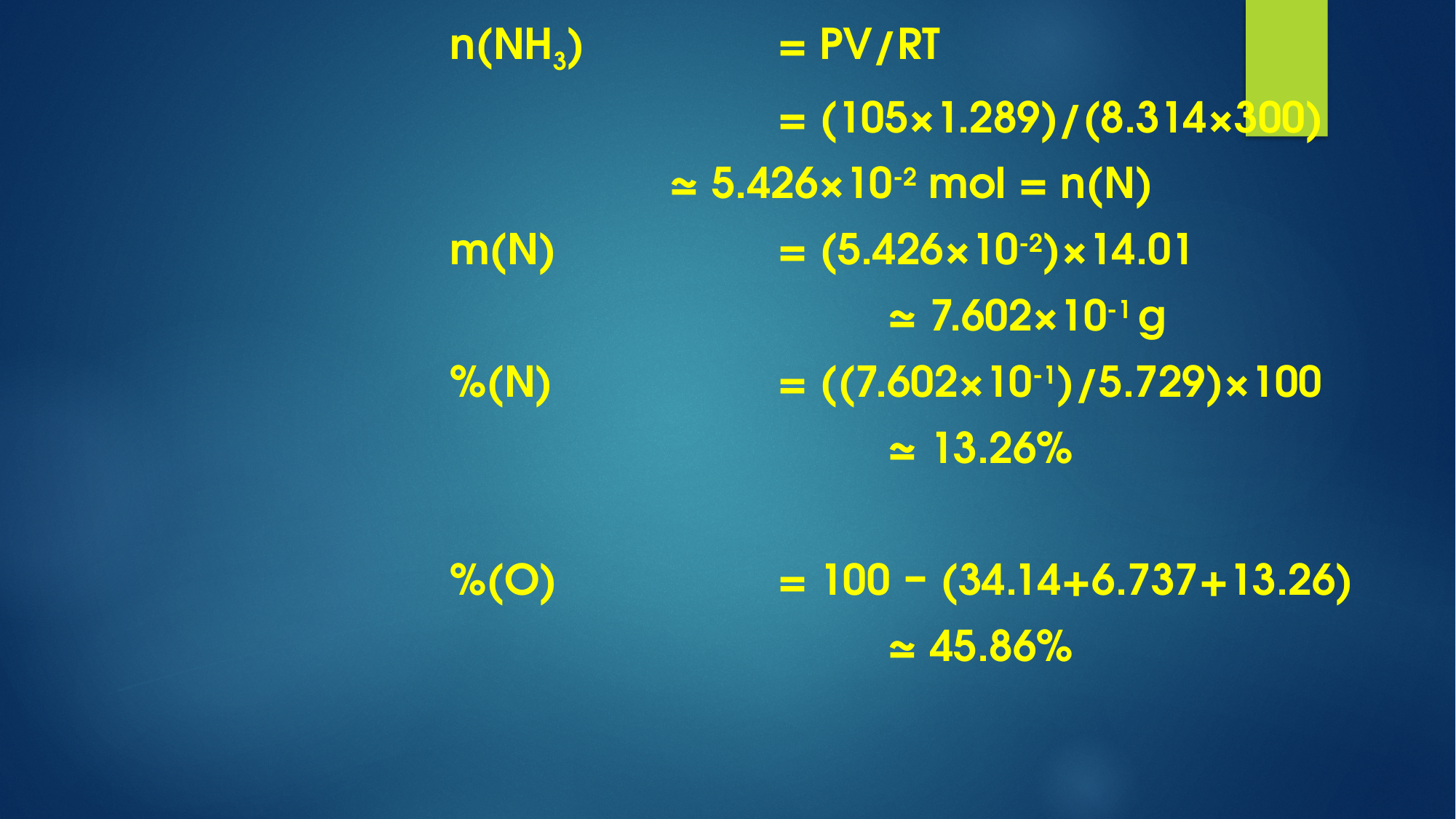

n(NH3)		= PV/RT
		     					= (105×1.289)/(8.314×300)
              					≃ 5.426×10-2 mol = n(N)
				m(N)			= (5.426×10-2)×14.01
								≃ 7.602×10-1 g
				%(N)			= ((7.602×10-1)/5.729)×100
								≃ 13.26%

				%(O) 		= 100 ‒ (34.14+6.737+13.26)
								≃ 45.86%